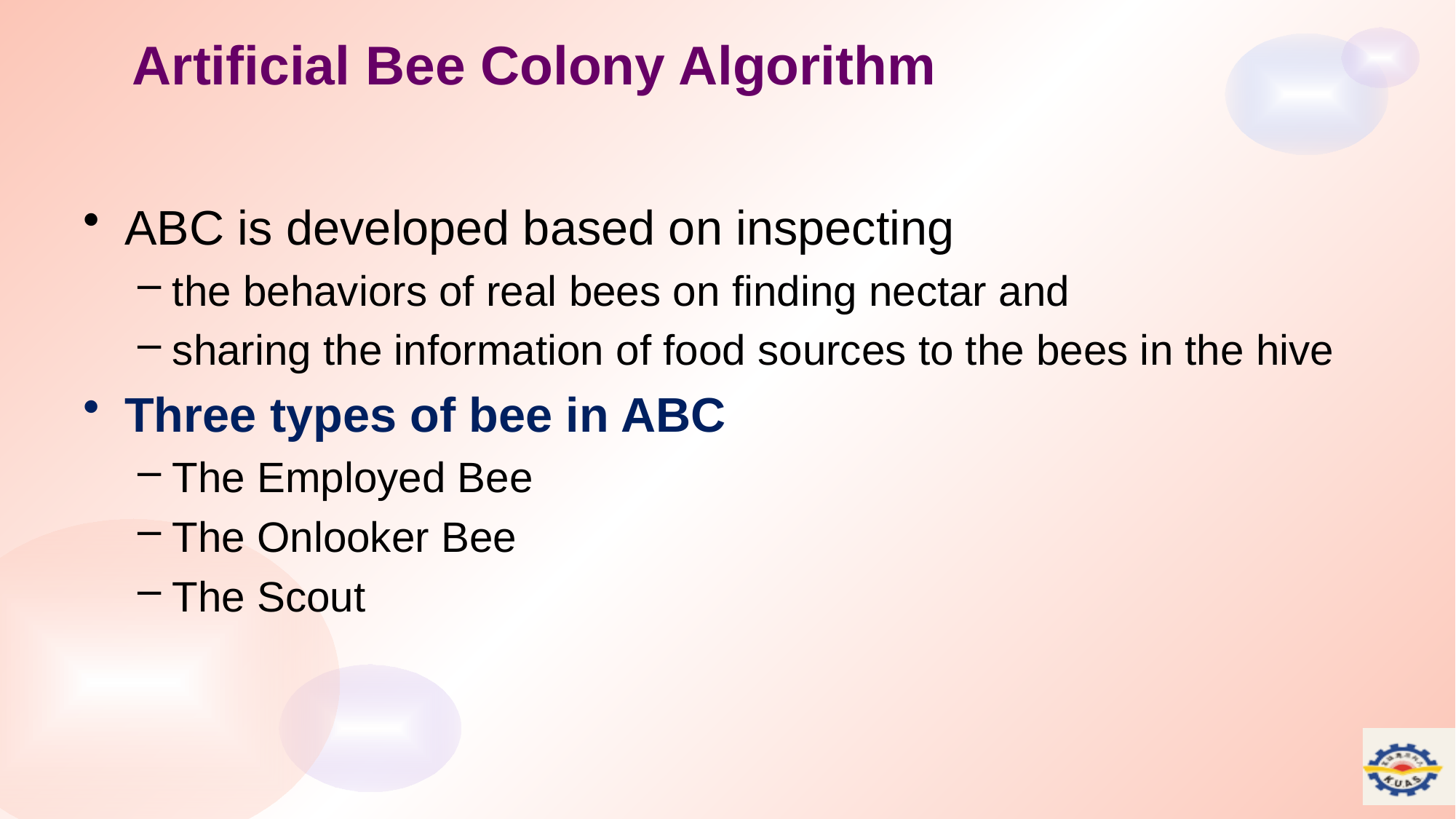

# Artificial Bee Colony Algorithm
ABC is developed based on inspecting
the behaviors of real bees on finding nectar and
sharing the information of food sources to the bees in the hive
Three types of bee in ABC
The Employed Bee
The Onlooker Bee
The Scout